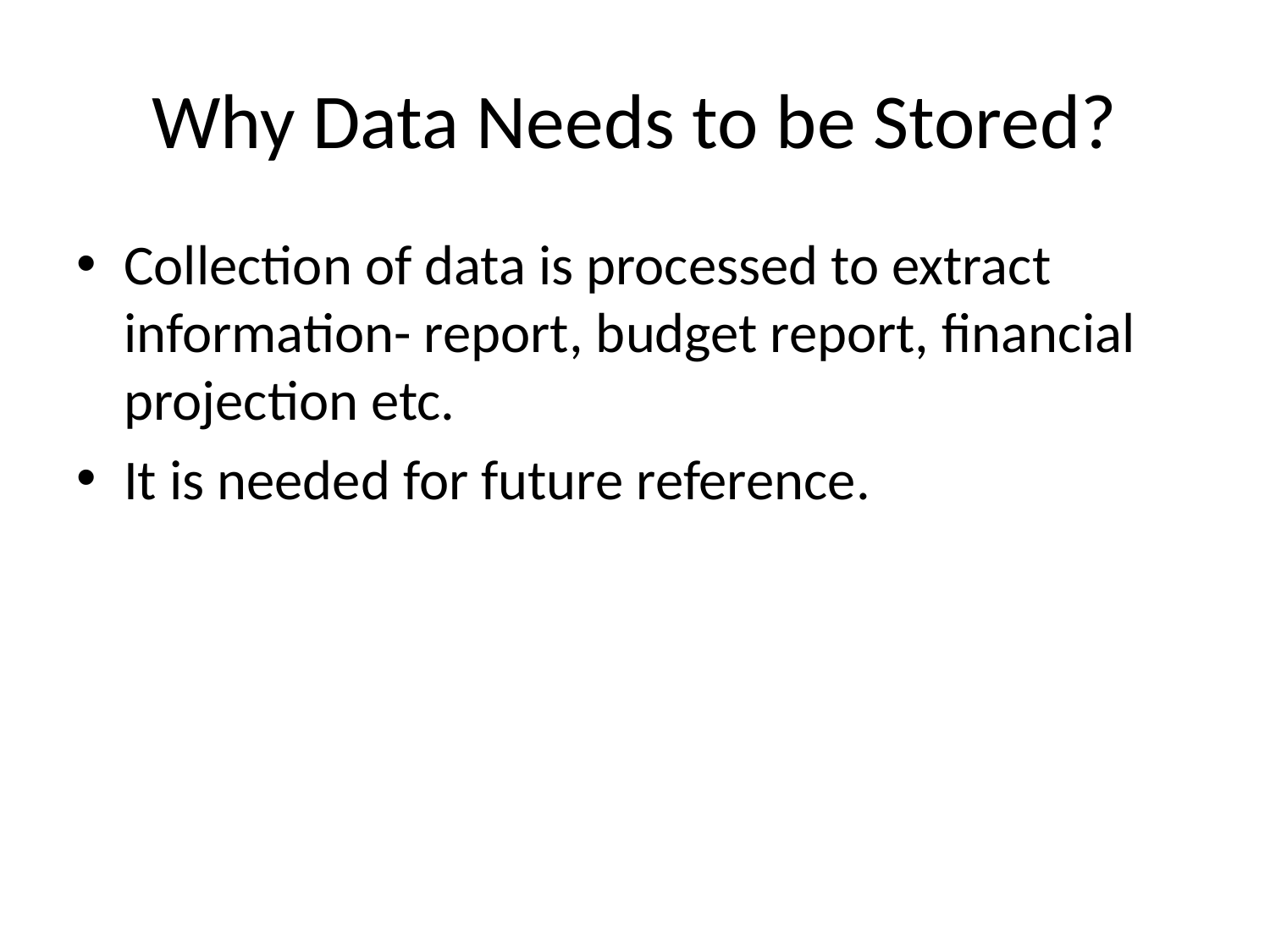

# Why Data Needs to be Stored?
Collection of data is processed to extract information- report, budget report, financial projection etc.
It is needed for future reference.